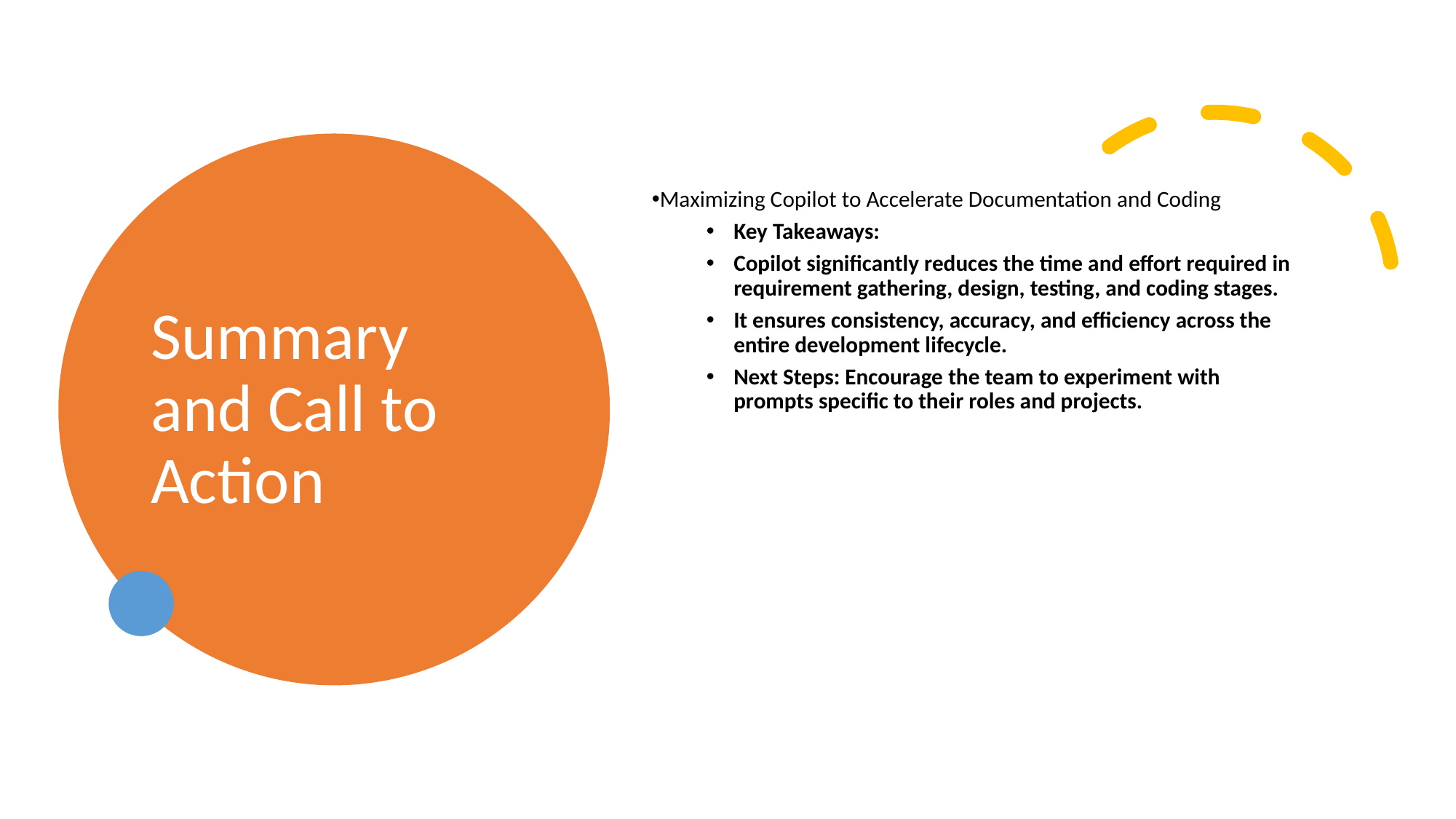

# Summary and Call to Action
Maximizing Copilot to Accelerate Documentation and Coding
Key Takeaways:
Copilot significantly reduces the time and effort required in requirement gathering, design, testing, and coding stages.
It ensures consistency, accuracy, and efficiency across the entire development lifecycle.
Next Steps: Encourage the team to experiment with prompts specific to their roles and projects.